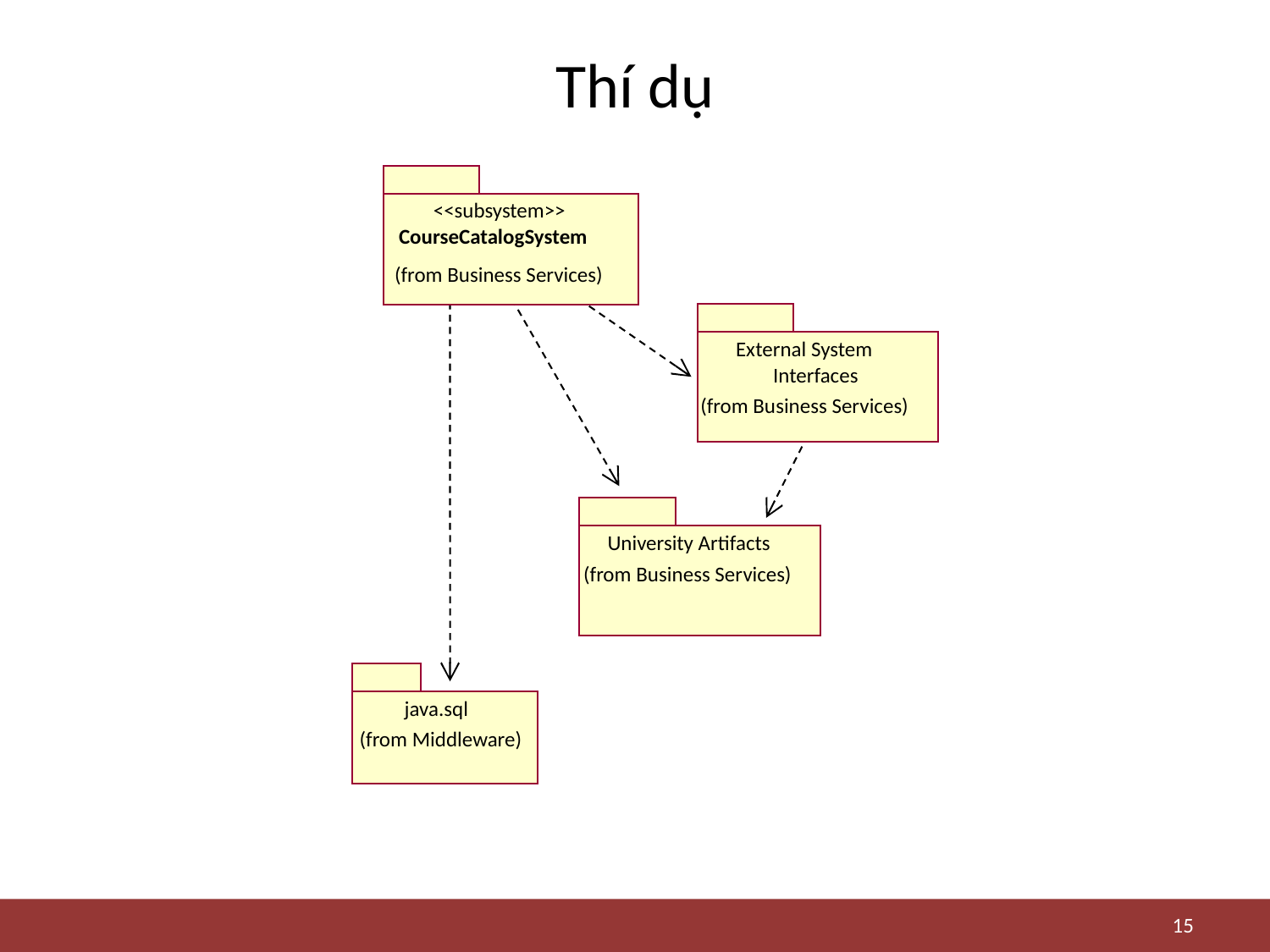

# Thí dụ

<<subsystem>>
CourseCatalogSystem
(from Business Services)

External System
Interfaces
(from Business Services)

University Artifacts
(from Business Services)

java.sql
(from Middleware)
15